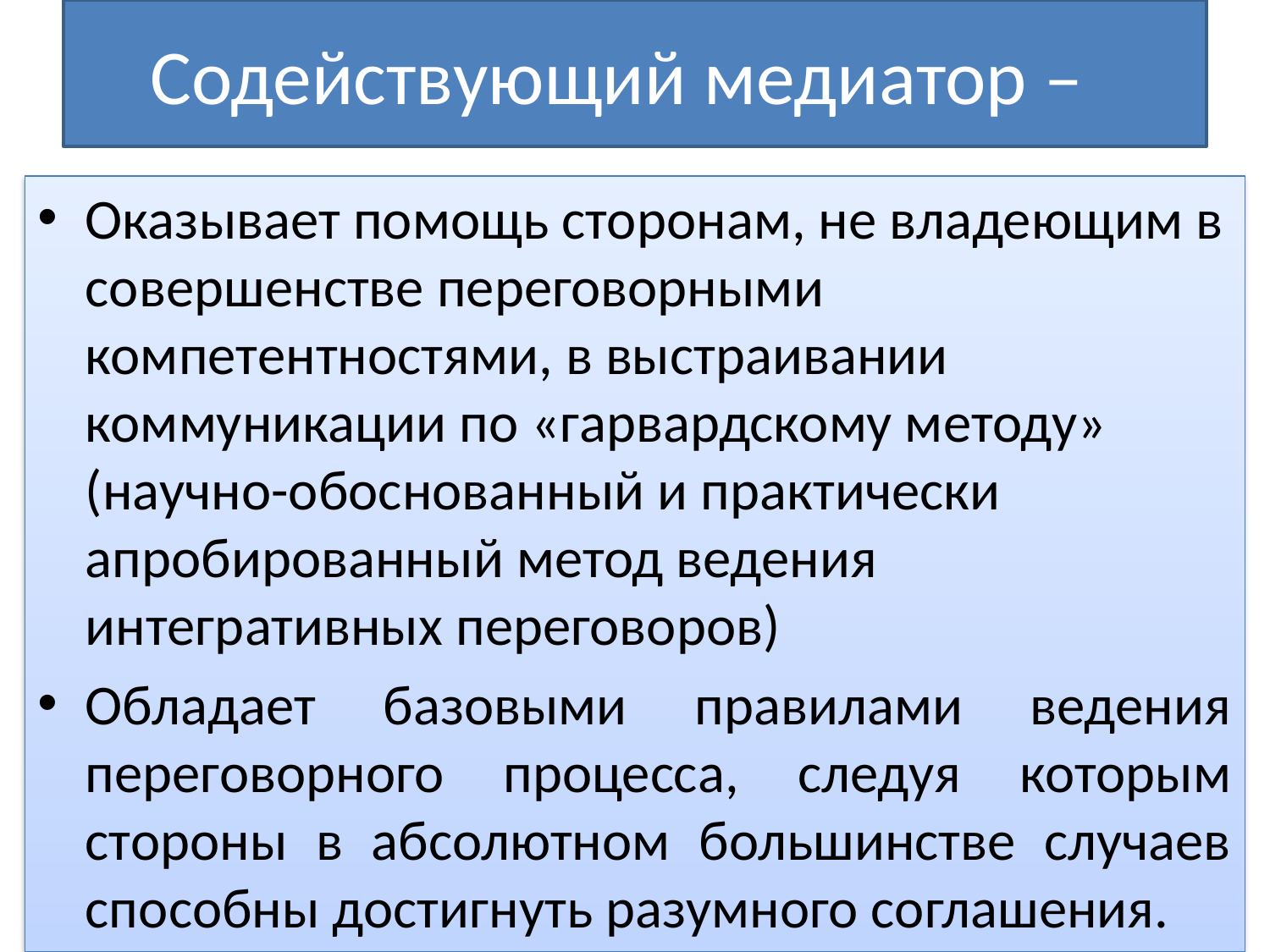

# Содействующий медиатор –
Оказывает помощь сторонам, не владеющим в совершенстве переговорными компетентностями, в выстраивании коммуникации по «гарвардскому методу» (научно-обоснованный и практически апробированный метод ведения интегративных переговоров)
Обладает базовыми правилами ведения переговорного процесса, следуя которым стороны в абсолютном большинстве случаев способны достигнуть разумного соглашения.